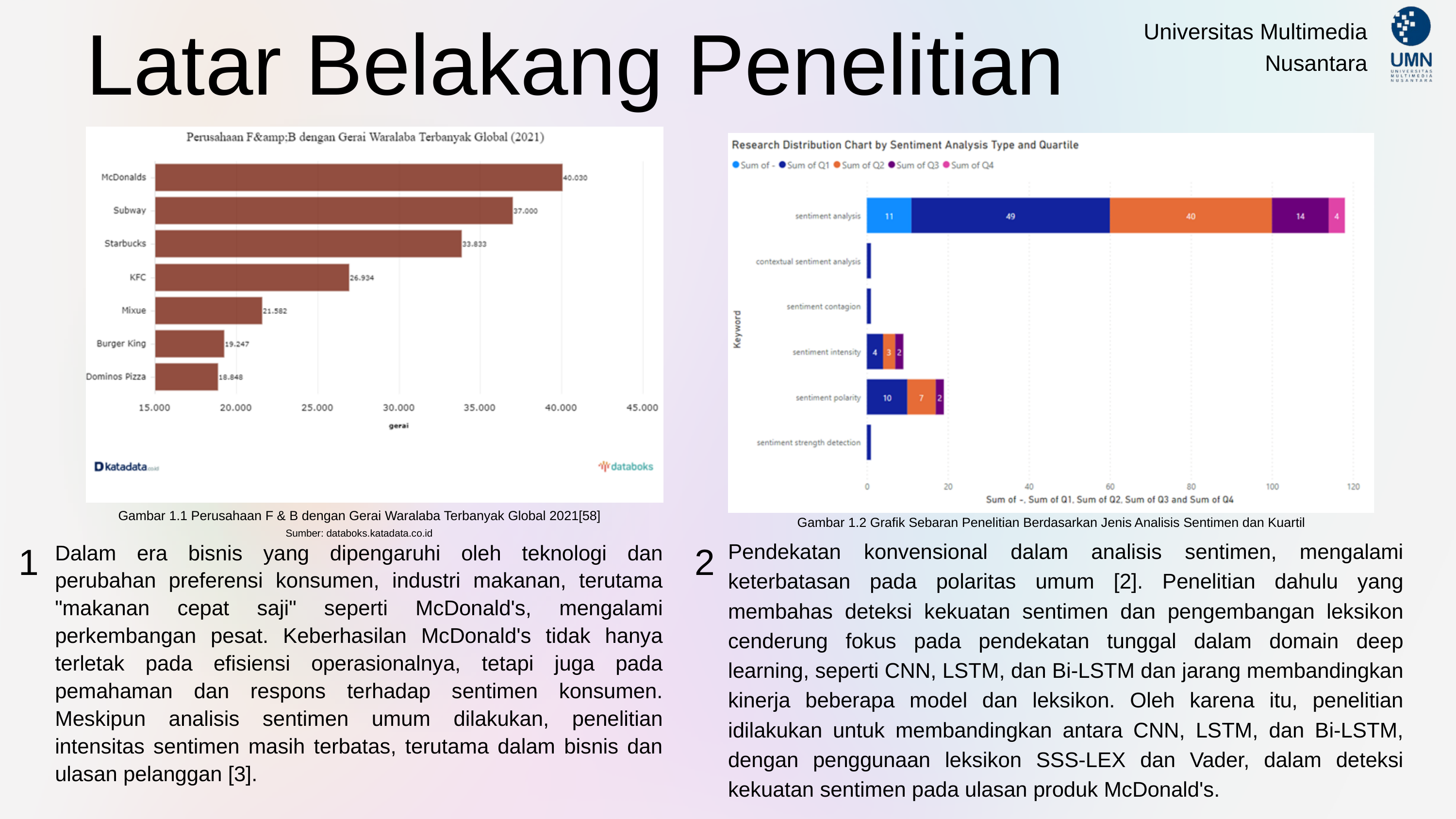

Universitas Multimedia Nusantara
Latar Belakang Penelitian

Gambar 1.1 Perusahaan F & B dengan Gerai Waralaba Terbanyak Global 2021[58]
Gambar 1.2 Grafik Sebaran Penelitian Berdasarkan Jenis Analisis Sentimen dan Kuartil
Sumber: databoks.katadata.co.id
1
2
Pendekatan konvensional dalam analisis sentimen, mengalami keterbatasan pada polaritas umum [2]. Penelitian dahulu yang membahas deteksi kekuatan sentimen dan pengembangan leksikon cenderung fokus pada pendekatan tunggal dalam domain deep learning, seperti CNN, LSTM, dan Bi-LSTM dan jarang membandingkan kinerja beberapa model dan leksikon. Oleh karena itu, penelitian idilakukan untuk membandingkan antara CNN, LSTM, dan Bi-LSTM, dengan penggunaan leksikon SSS-LEX dan Vader, dalam deteksi kekuatan sentimen pada ulasan produk McDonald's.
Dalam era bisnis yang dipengaruhi oleh teknologi dan perubahan preferensi konsumen, industri makanan, terutama "makanan cepat saji" seperti McDonald's, mengalami perkembangan pesat. Keberhasilan McDonald's tidak hanya terletak pada efisiensi operasionalnya, tetapi juga pada pemahaman dan respons terhadap sentimen konsumen. Meskipun analisis sentimen umum dilakukan, penelitian intensitas sentimen masih terbatas, terutama dalam bisnis dan ulasan pelanggan [3].